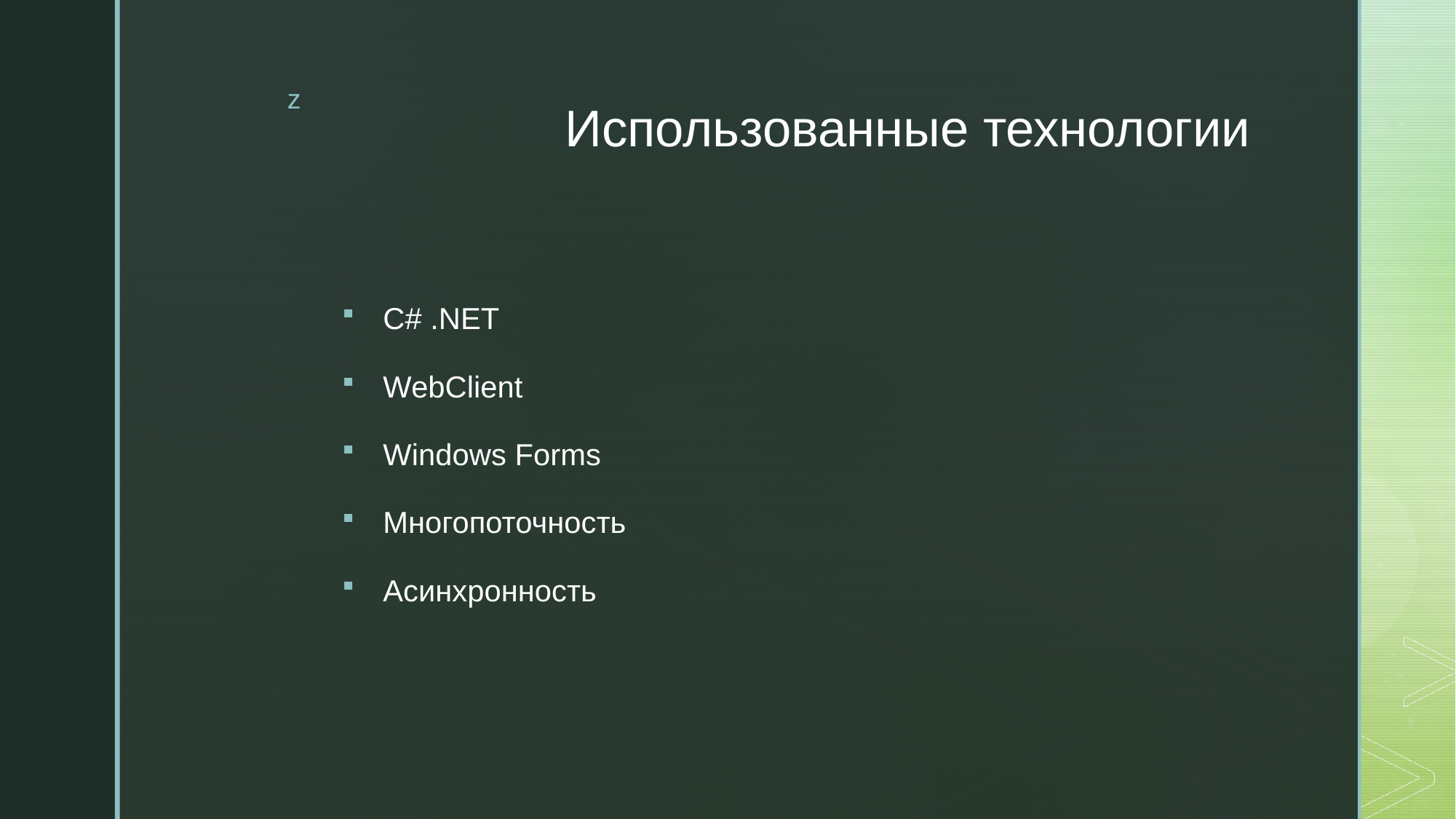

# Использованные технологии
C# .NET
WebClient
Windows Forms
Многопоточность
Асинхронность